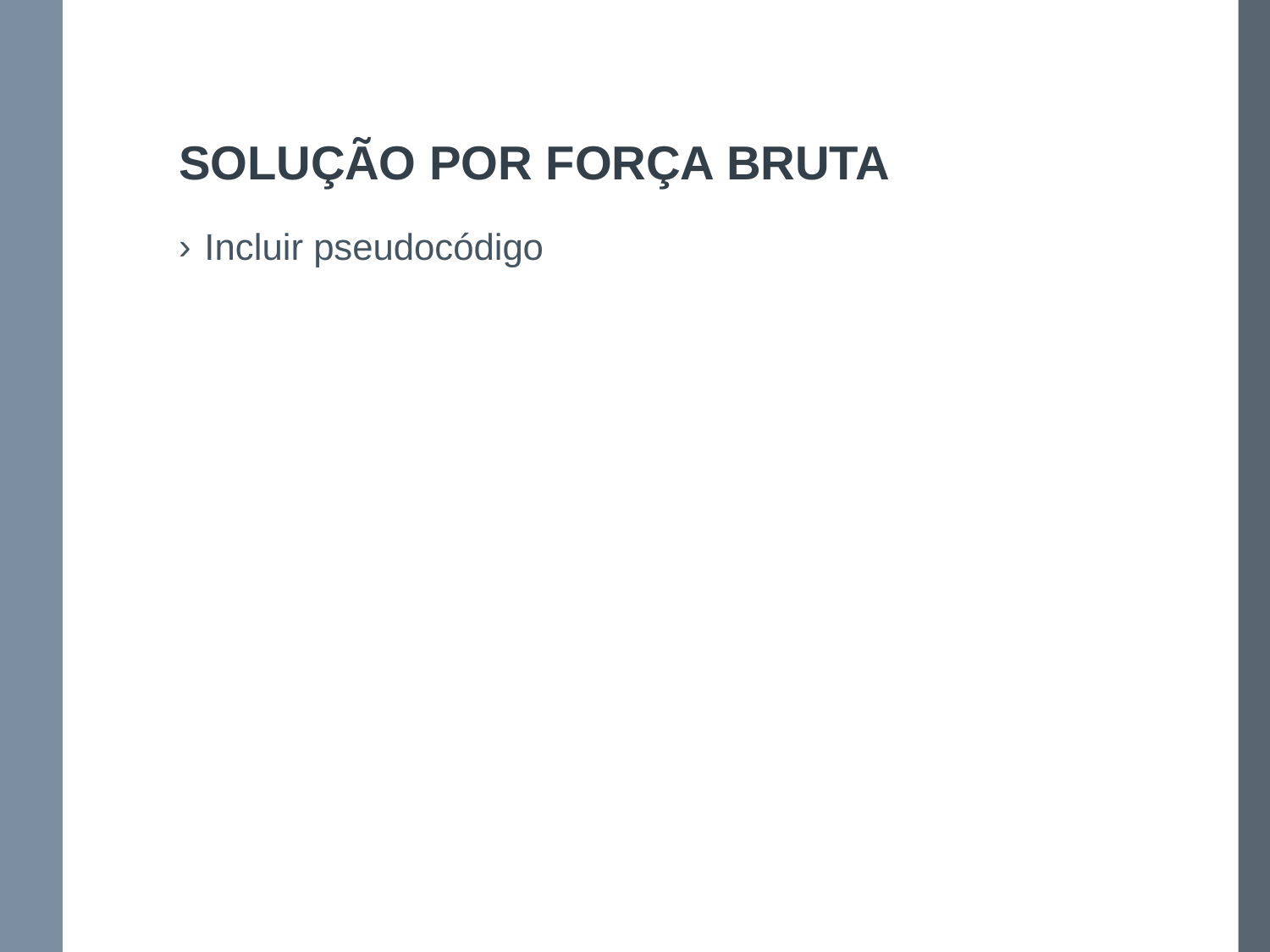

# SOLUÇÃO POR FORÇA BRUTA
Incluir pseudocódigo